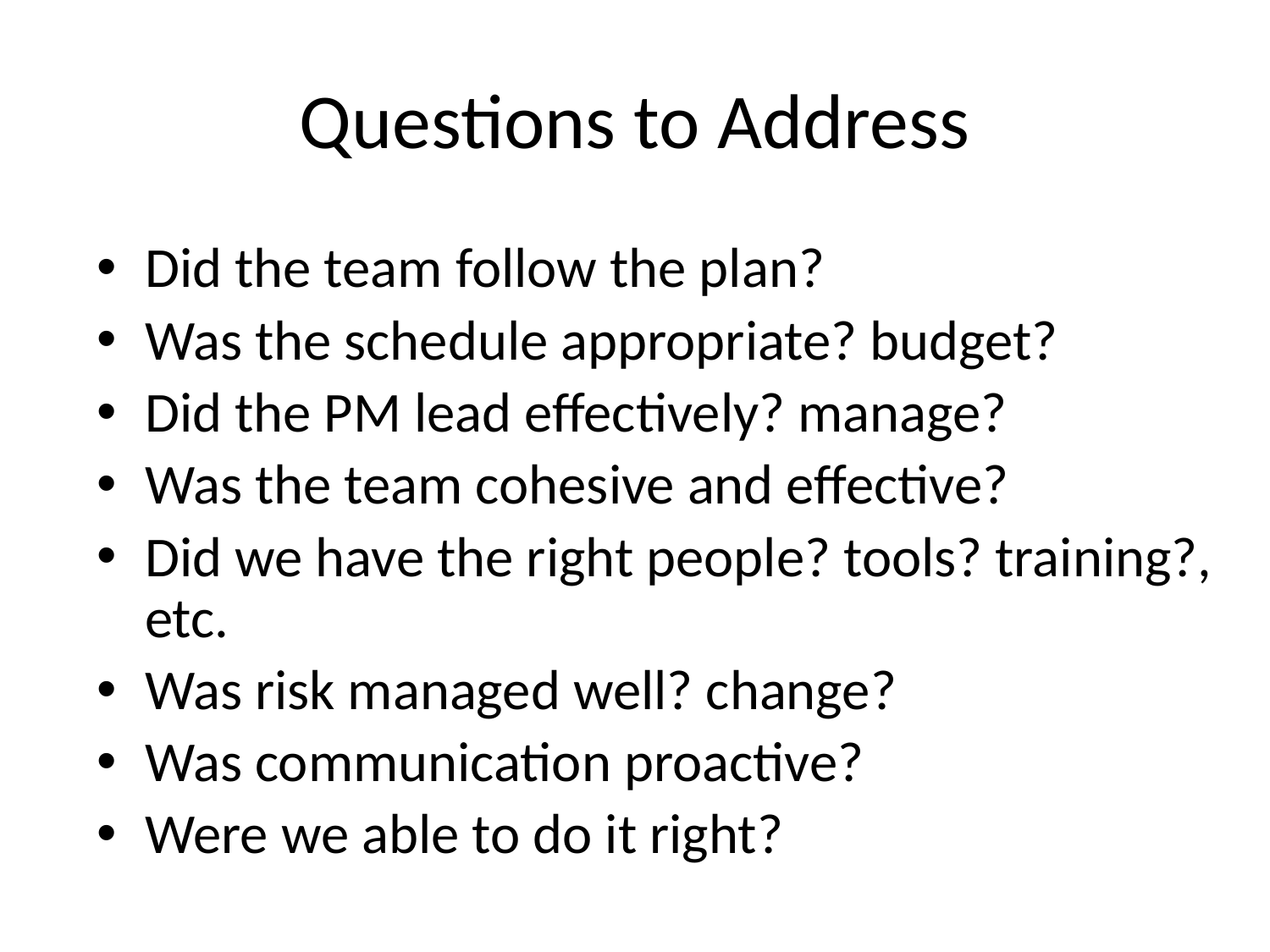

# Questions to Address
Did the team follow the plan?
Was the schedule appropriate? budget?
Did the PM lead effectively? manage?
Was the team cohesive and effective?
Did we have the right people? tools? training?, etc.
Was risk managed well? change?
Was communication proactive?
Were we able to do it right?